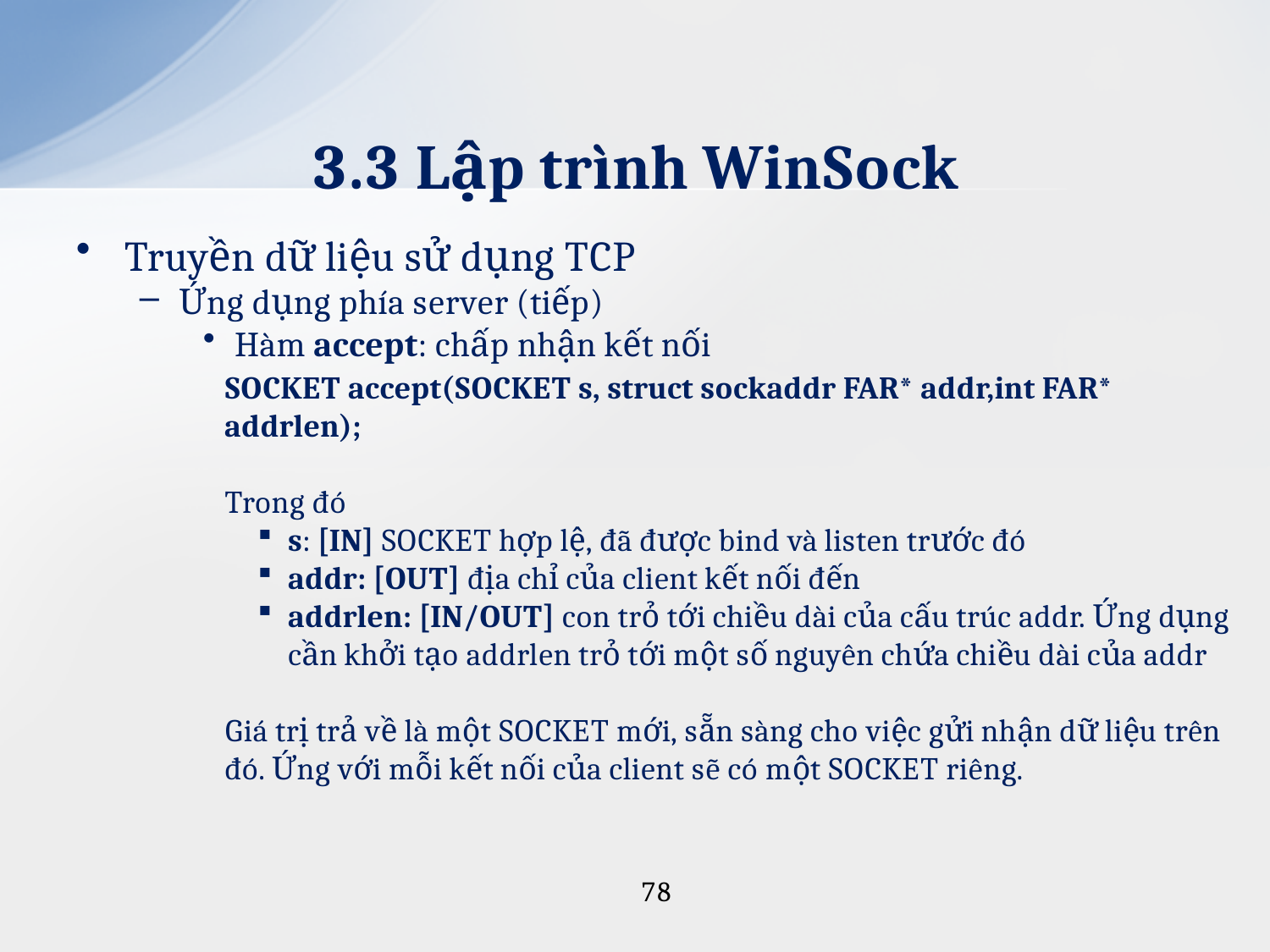

# 3.3 Lập trình WinSock
Truyền dữ liệu sử dụng TCP
Ứng dụng phía server (tiếp)
Hàm accept: chấp nhận kết nối

SOCKET accept(SOCKET s, struct sockaddr FAR* addr,int FAR* addrlen);

Trong đó
s: [IN] SOCKET hợp lệ, đã được bind và listen trước đó
addr: [OUT] địa chỉ của client kết nối đến
addrlen: [IN/OUT] con trỏ tới chiều dài của cấu trúc addr. Ứng dụng cần khởi tạo addrlen trỏ tới một số nguyên chứa chiều dài của addr

Giá trị trả về là một SOCKET mới, sẵn sàng cho việc gửi nhận dữ liệu trên đó. Ứng với mỗi kết nối của client sẽ có một SOCKET riêng.
78